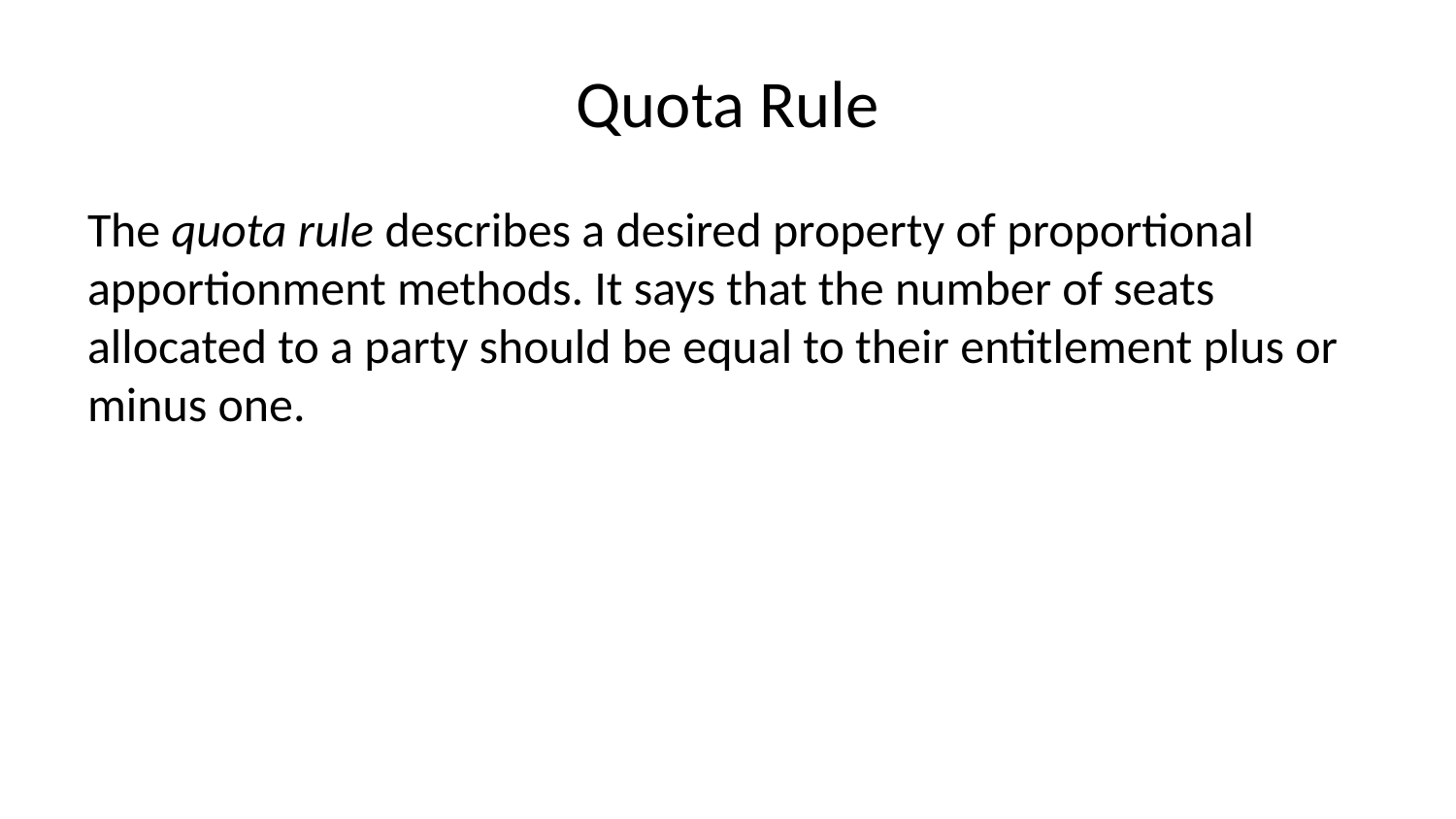

# Quota Rule
The quota rule describes a desired property of proportional apportionment methods. It says that the number of seats allocated to a party should be equal to their entitlement plus or minus one.